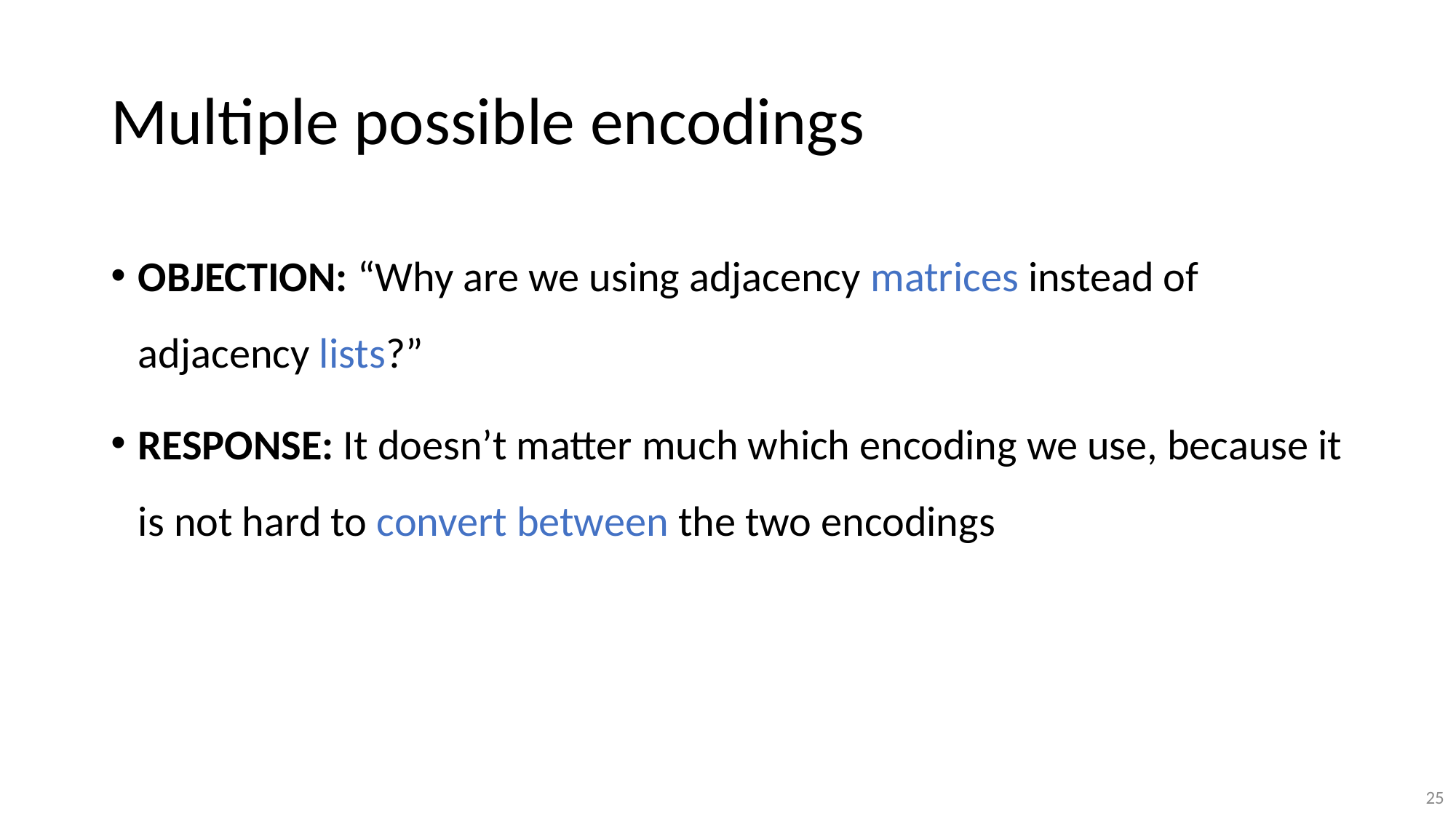

# Multiple possible encodings
OBJECTION: “Why are we using adjacency matrices instead of adjacency lists?”
RESPONSE: It doesn’t matter much which encoding we use, because it is not hard to convert between the two encodings
25